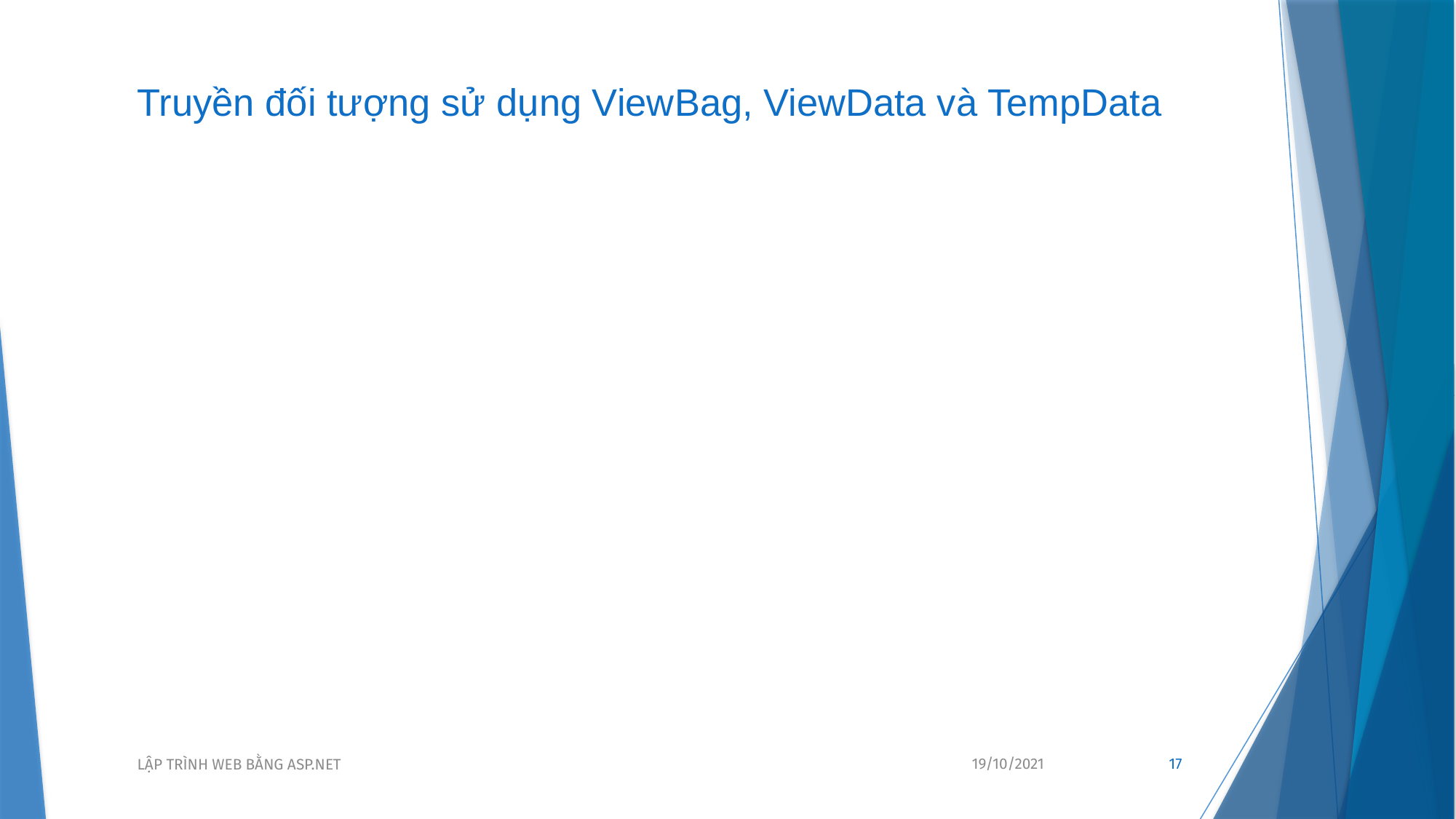

# Truyền đối tượng sử dụng ViewBag, ViewData và TempData

19/10/2021
17
LẬP TRÌNH WEB BẰNG ASP.NET